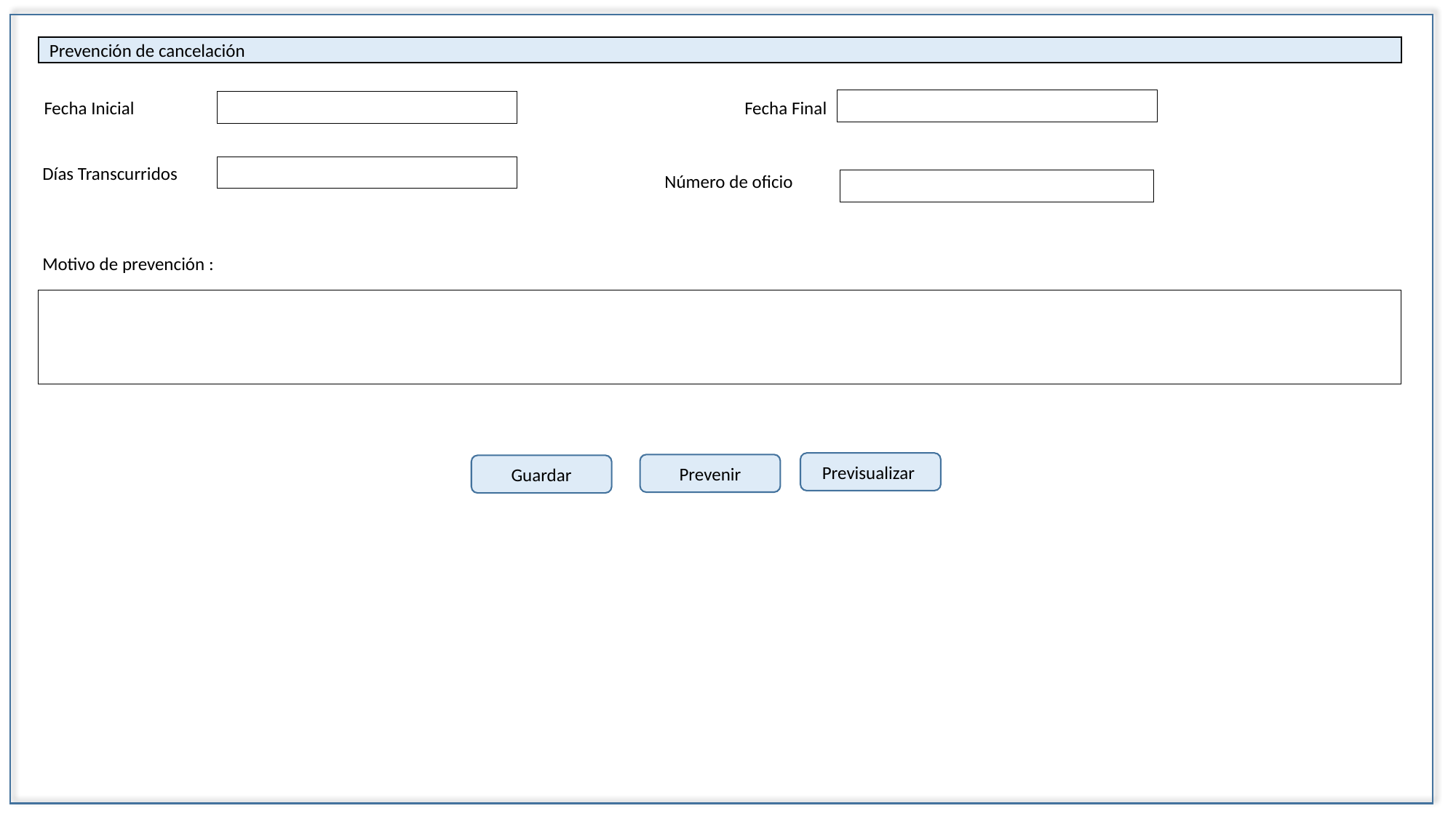

Prevención de cancelación
Fecha Final
Fecha Inicial
Días Transcurridos
Número de oficio
Motivo de prevención :
Previsualizar
Prevenir
Guardar